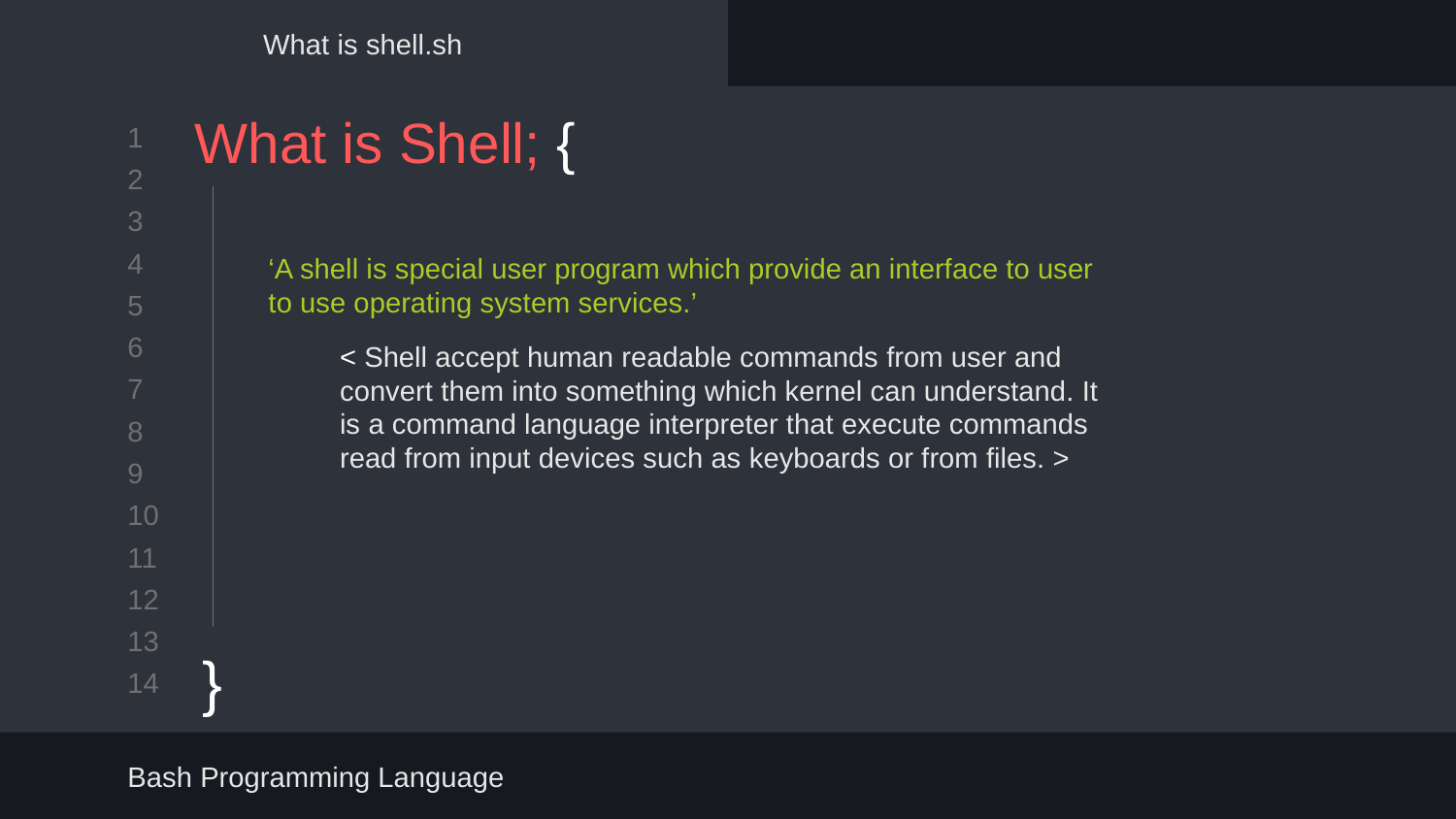

What is shell.sh

# What is Shell; {
}
‘A shell is special user program which provide an interface to user to use operating system services.’
< Shell accept human readable commands from user and convert them into something which kernel can understand. It is a command language interpreter that execute commands read from input devices such as keyboards or from files. >
Bash Programming Language